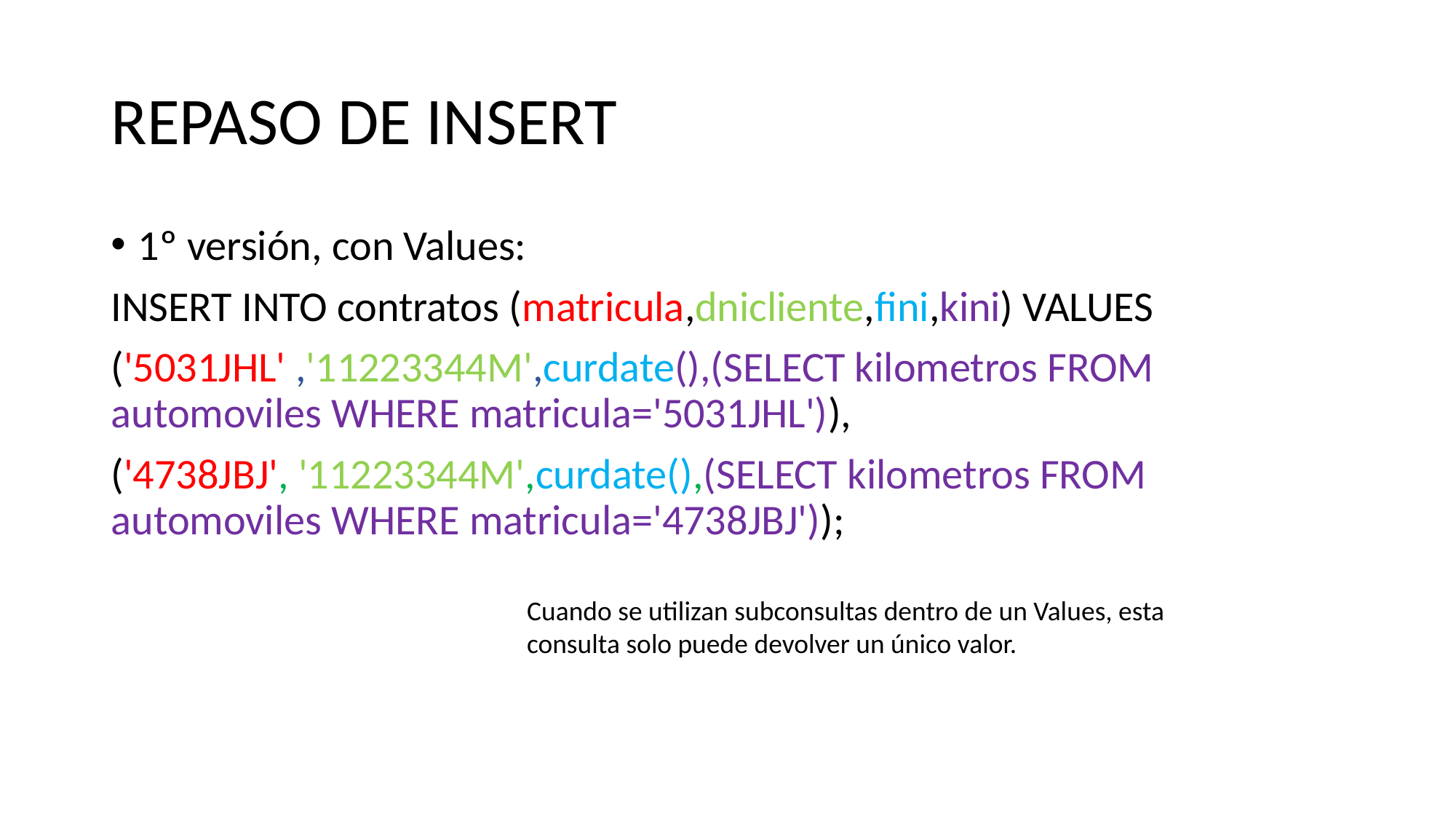

# REPASO DE INSERT
1º versión, con Values:
INSERT INTO contratos (matricula,dnicliente,fini,kini) VALUES
('5031JHL' ,'11223344M',curdate(),(SELECT kilometros FROM automoviles WHERE matricula='5031JHL')),
('4738JBJ', '11223344M',curdate(),(SELECT kilometros FROM automoviles WHERE matricula='4738JBJ'));

Cuando se utilizan subconsultas dentro de un Values, esta consulta solo puede devolver un único valor.